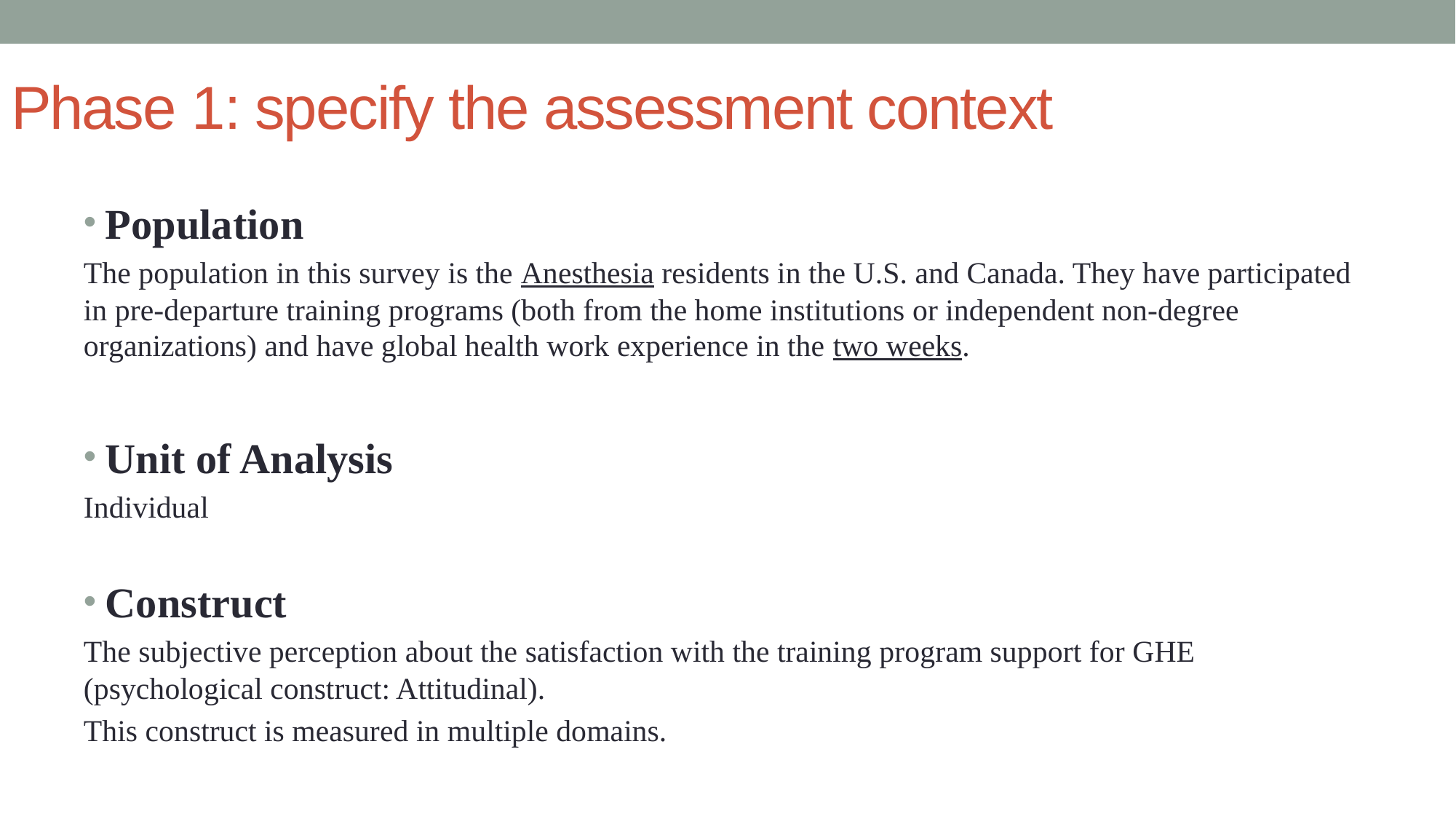

# Phase 1: specify the assessment context
Population
The population in this survey is the Anesthesia residents in the U.S. and Canada. They have participated in pre-departure training programs (both from the home institutions or independent non-degree organizations) and have global health work experience in the two weeks.

Unit of Analysis
Individual

Construct
The subjective perception about the satisfaction with the training program support for GHE (psychological construct: Attitudinal).
This construct is measured in multiple domains.